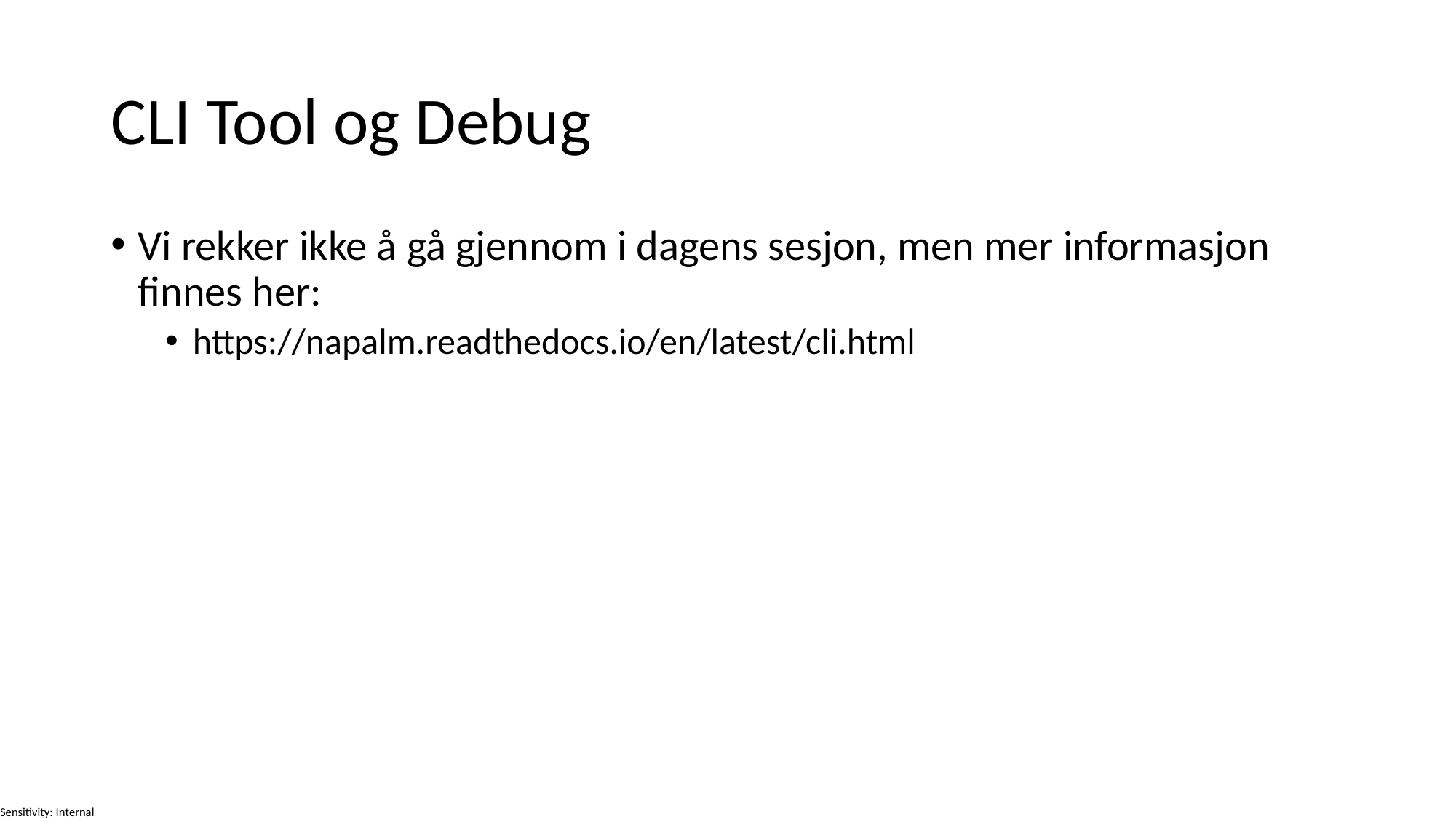

# CLI Tool og Debug
Vi rekker ikke å gå gjennom i dagens sesjon, men mer informasjon finnes her:
https://napalm.readthedocs.io/en/latest/cli.html